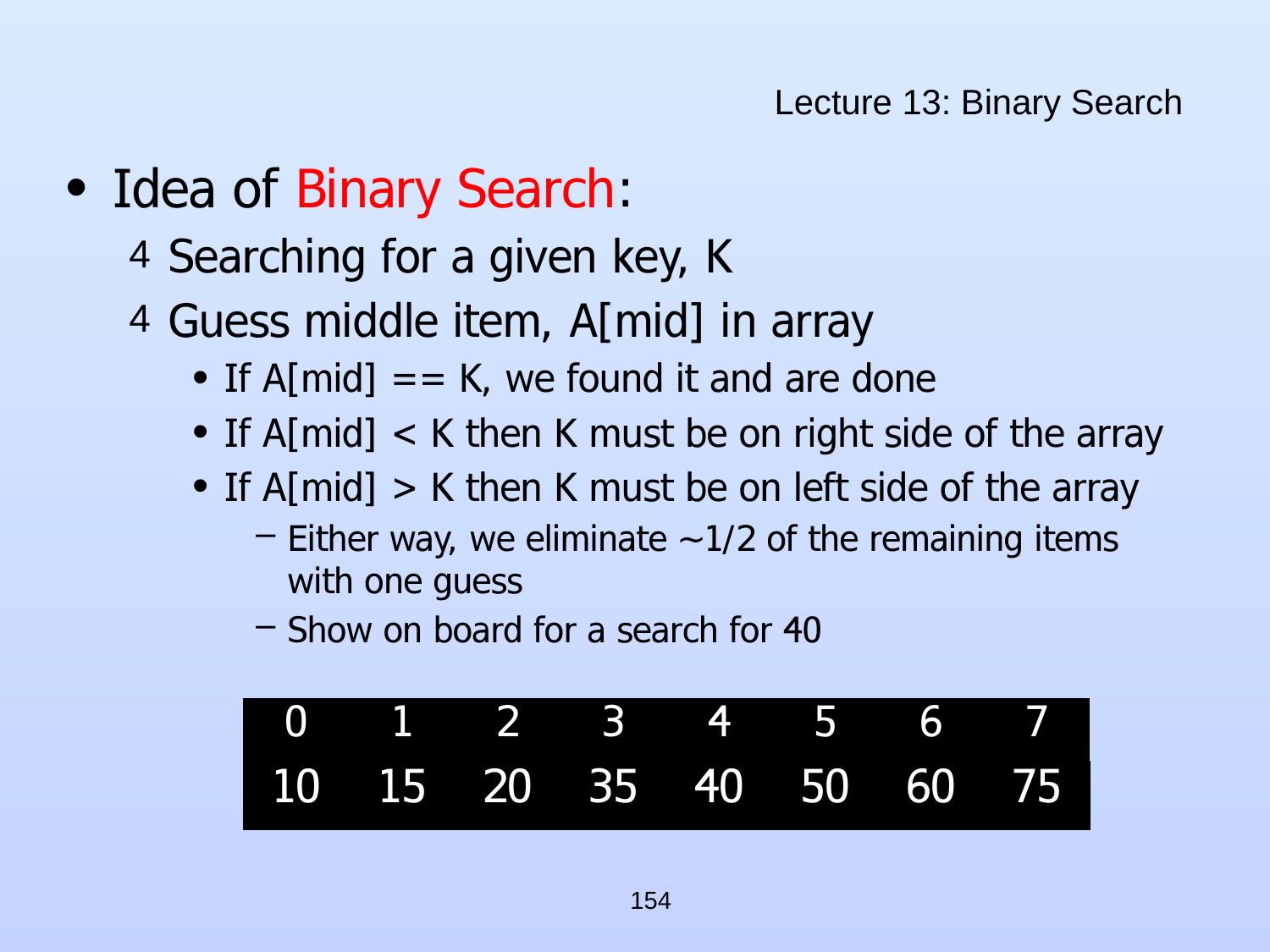

# Lecture 13: Binary Search
Idea of Binary Search:
Searching for a given key, K
Guess middle item, A[mid] in array
If A[mid] == K, we found it and are done
If A[mid] < K then K must be on right side of the array
If A[mid] > K then K must be on left side of the array
Either way, we eliminate ~1/2 of the remaining items with one guess
Show on board for a search for 40
| 0 | 1 | 2 | 3 | 4 | 5 | 6 | 7 |
| --- | --- | --- | --- | --- | --- | --- | --- |
| 10 | 15 | 20 | 35 | 40 | 50 | 60 | 75 |
154